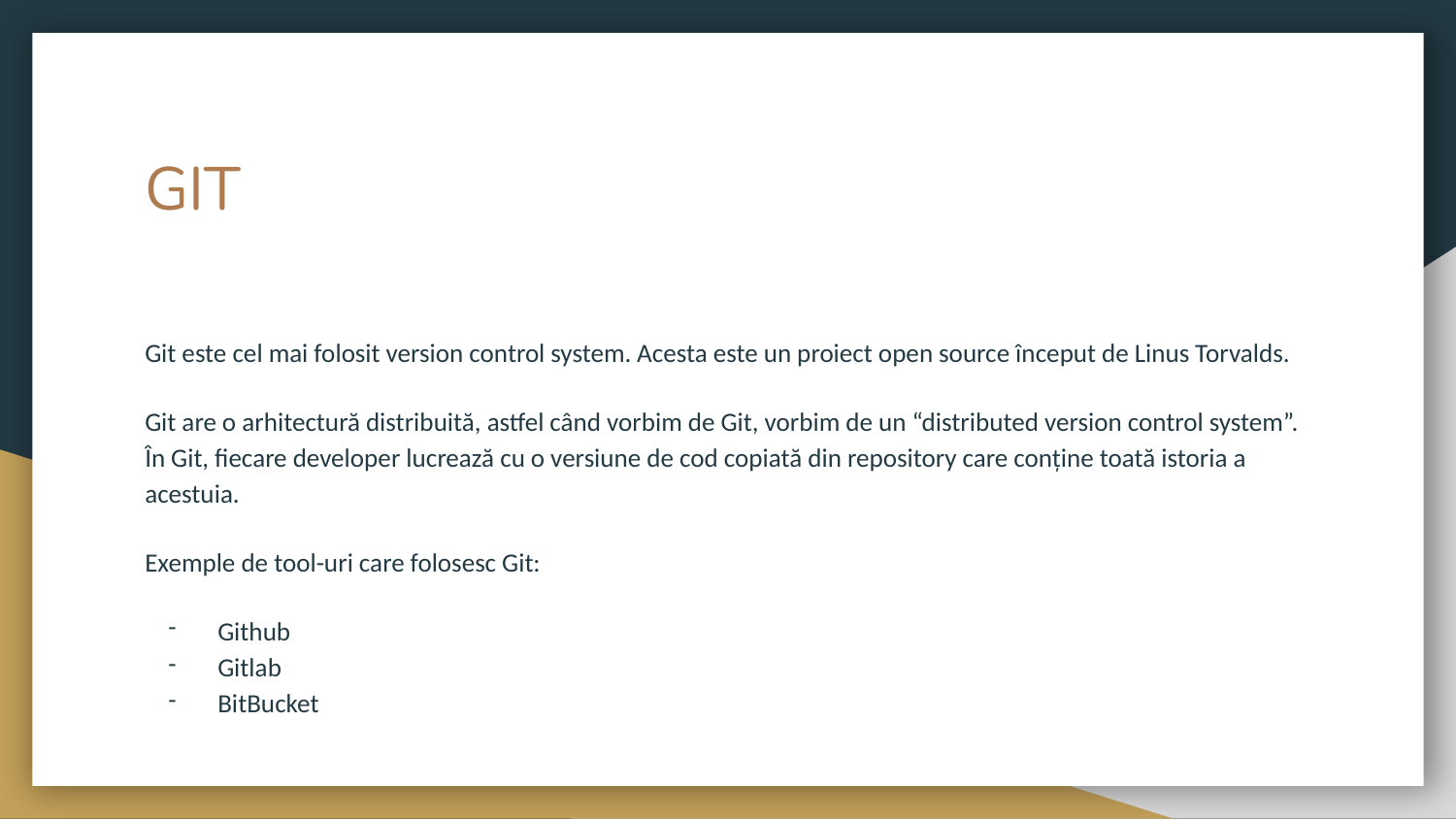

# GIT
Git este cel mai folosit version control system. Acesta este un proiect open source început de Linus Torvalds.
Git are o arhitectură distribuită, astfel când vorbim de Git, vorbim de un “distributed version control system”. În Git, fiecare developer lucrează cu o versiune de cod copiată din repository care conține toată istoria a acestuia.
Exemple de tool-uri care folosesc Git:
Github
Gitlab
BitBucket